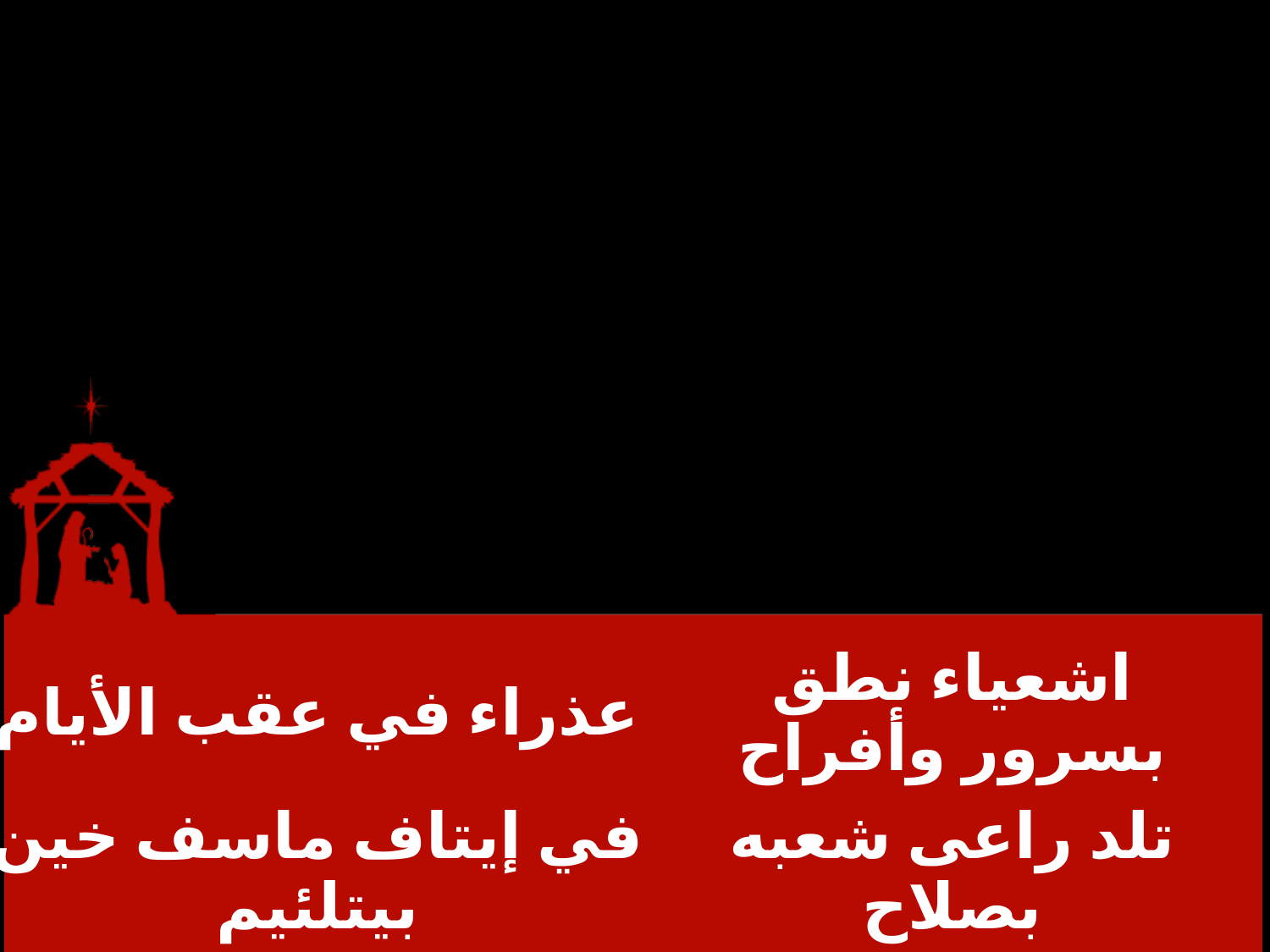

| عذراء في عقب الأيام | اشعياء نطق بسرور وأفراح |
| --- | --- |
| في إيتاف ماسف خين بيتلئيم | تلد راعى شعبه بصلاح |